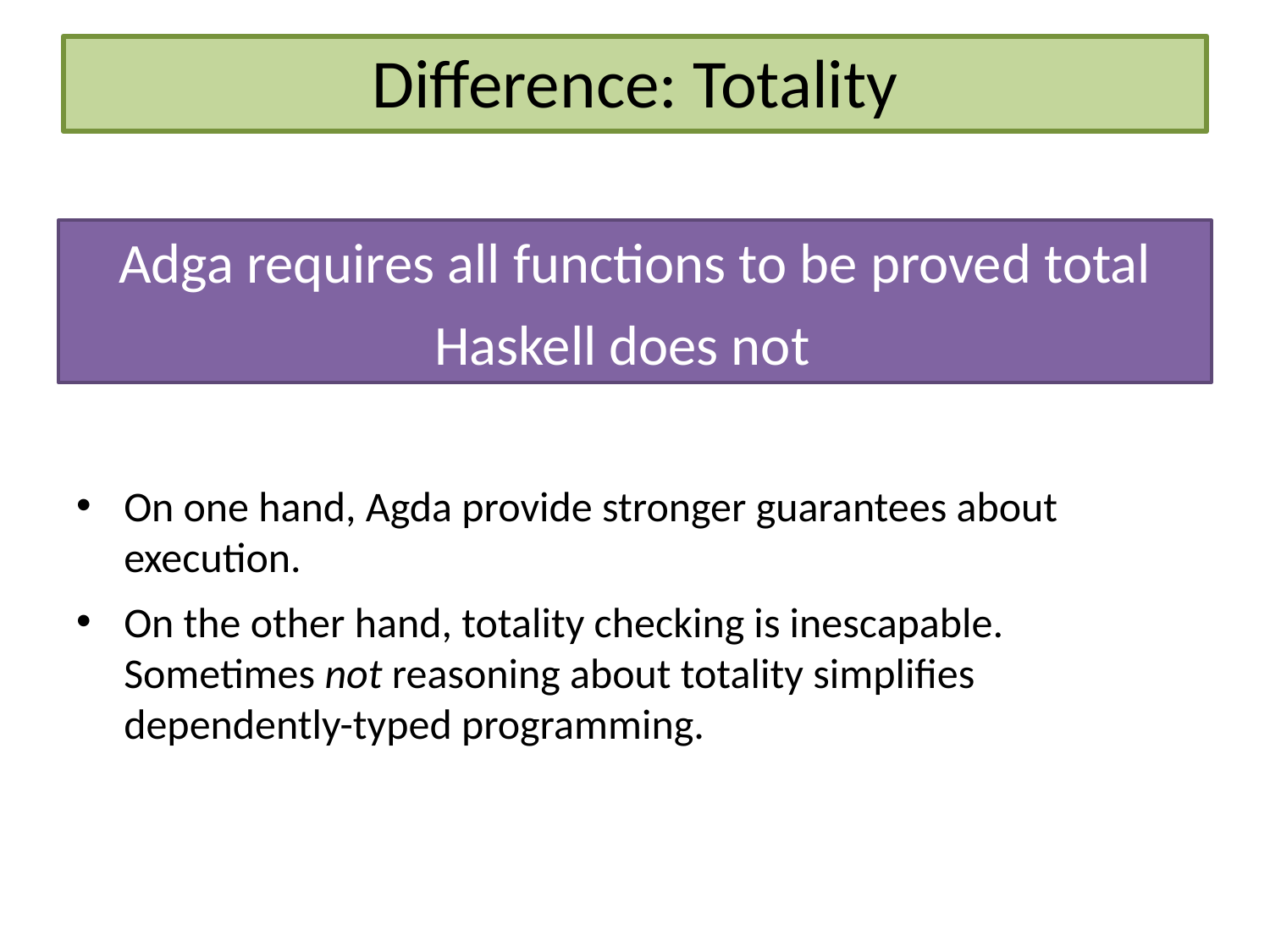

# Difference: Totality
Adga requires all functions to be proved total
Haskell does not

On one hand, Agda provide stronger guarantees about execution.
On the other hand, totality checking is inescapable. Sometimes not reasoning about totality simplifies dependently-typed programming.